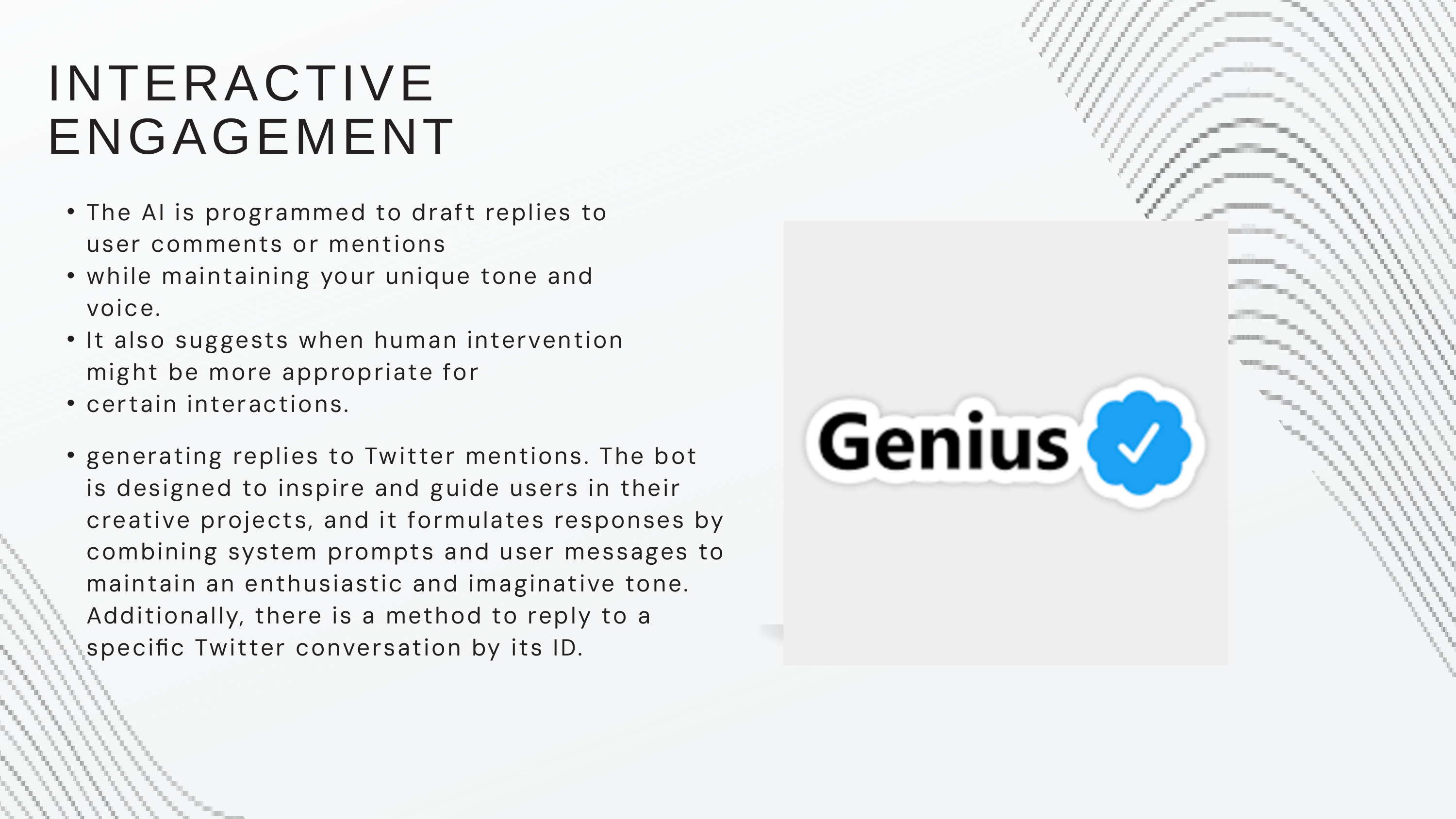

INTERACTIVE ENGAGEMENT

The AI is programmed to draft replies to user comments or mentions
while maintaining your unique tone and voice.
It also suggests when human intervention might be more appropriate for
certain interactions.

generating replies to Twitter mentions. The bot is designed to inspire and guide users in their creative projects, and it formulates responses by combining system prompts and user messages to maintain an enthusiastic and imaginative tone. Additionally, there is a method to reply to a specific Twitter conversation by its ID.